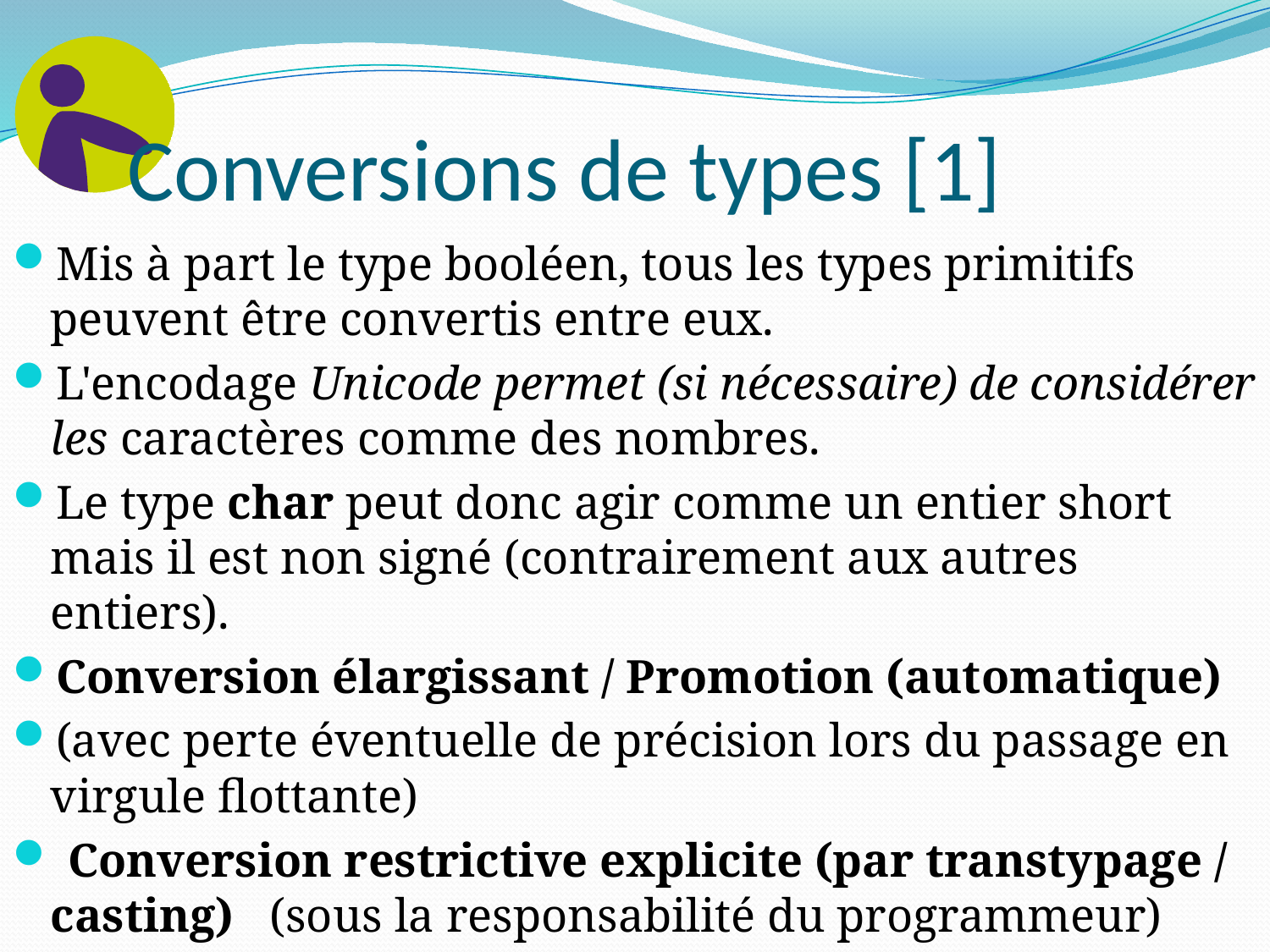

# Conversions de types [1]
Mis à part le type booléen, tous les types primitifs peuvent être convertis entre eux.
L'encodage Unicode permet (si nécessaire) de considérer les caractères comme des nombres.
Le type char peut donc agir comme un entier short mais il est non signé (contrairement aux autres entiers).
Conversion élargissant / Promotion (automatique)
(avec perte éventuelle de précision lors du passage en virgule flottante)
 Conversion restrictive explicite (par transtypage / casting)   (sous la responsabilité du programmeur)